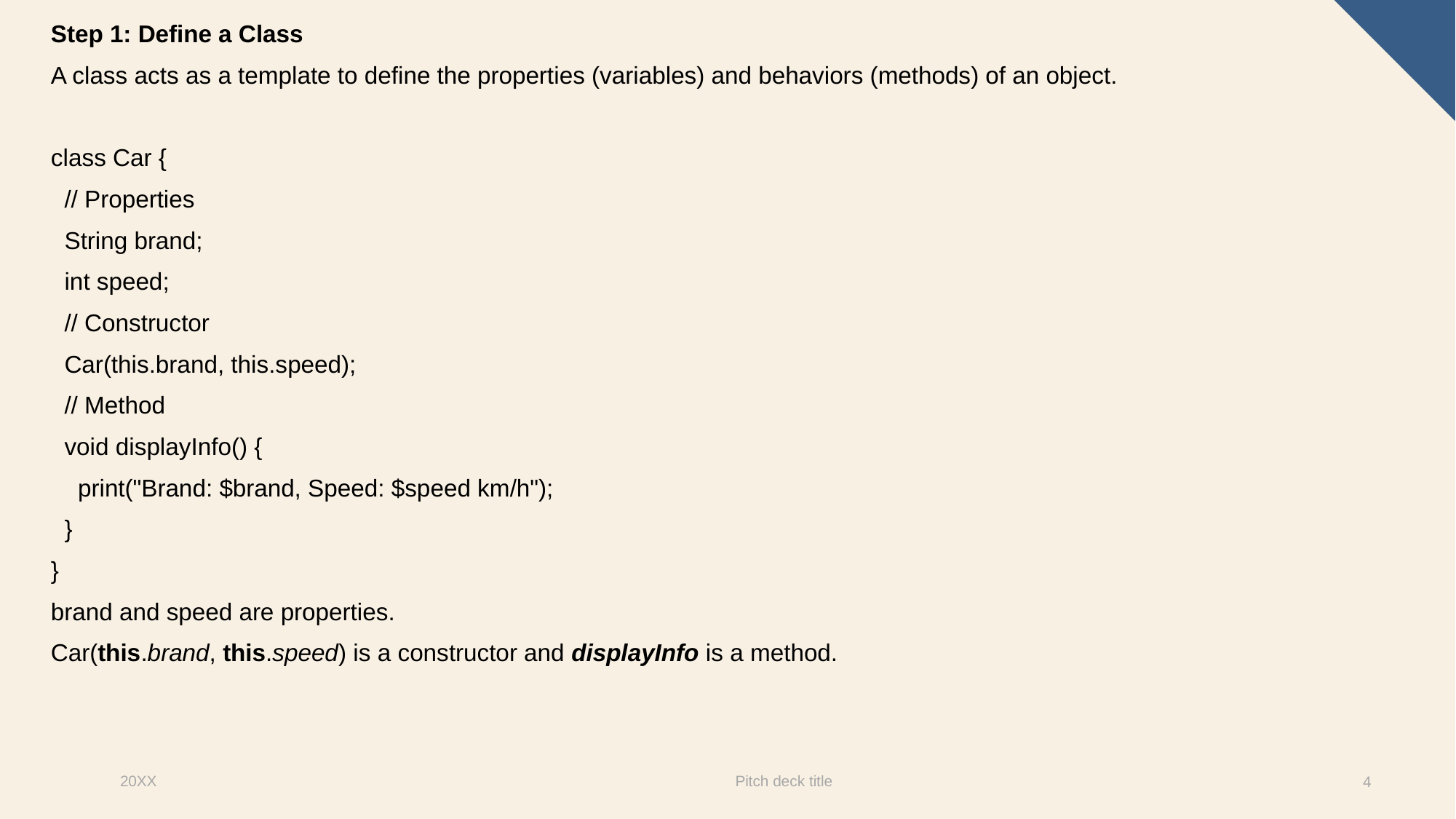

Step 1: Define a Class
A class acts as a template to define the properties (variables) and behaviors (methods) of an object.

class Car {
  // Properties
  String brand;
  int speed;
  // Constructor
  Car(this.brand, this.speed);
  // Method
  void displayInfo() {
    print("Brand: $brand, Speed: $speed km/h");
  }
}
brand and speed are properties.
Car(this.brand, this.speed) is a constructor and displayInfo is a method.
Pitch deck title
20XX
4